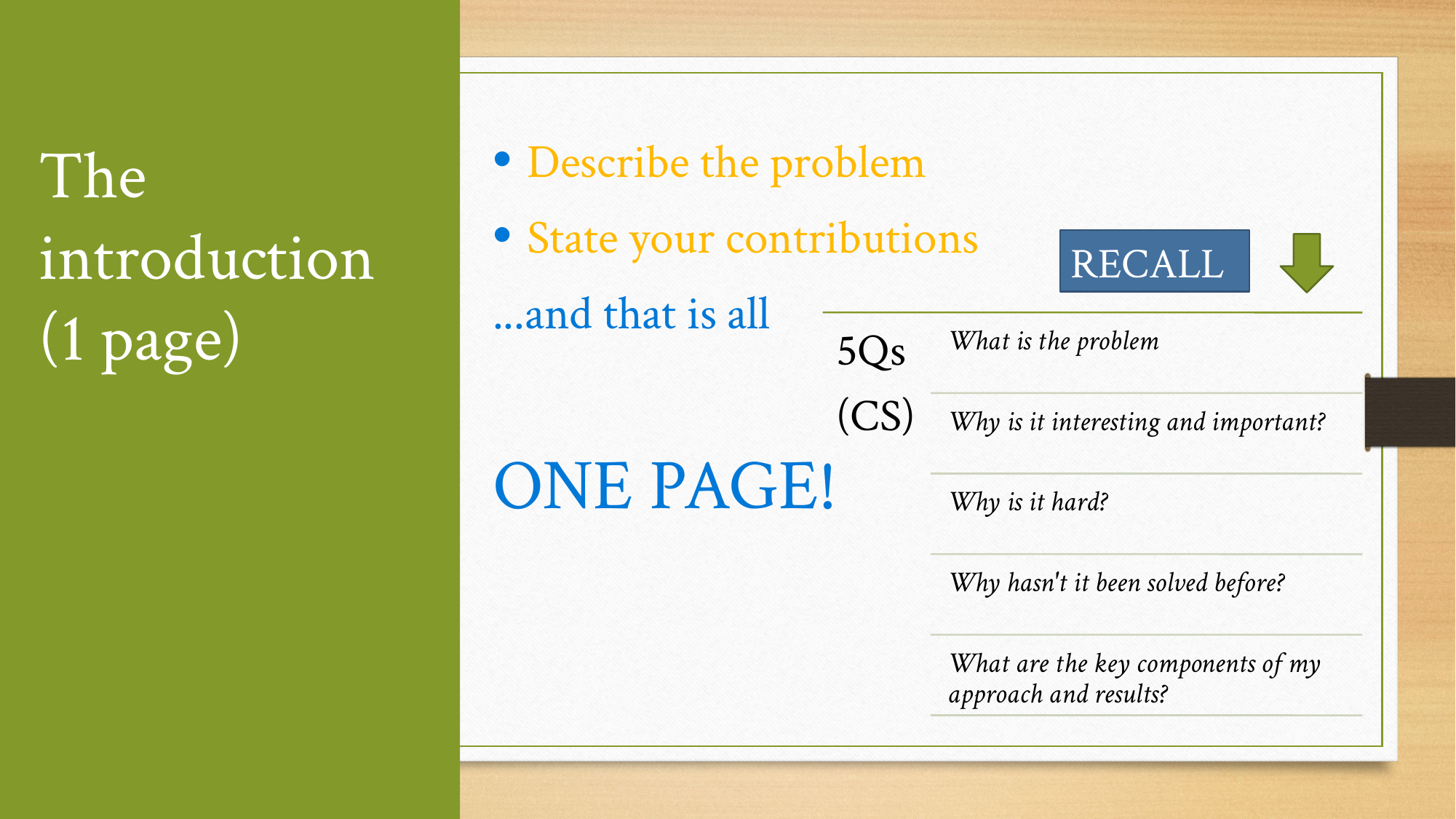

The introduction (1 page)
Describe the problem
State your contributions
...and that is all

ONE PAGE!

RECALL

5Qs
(CS)
What is the problem
Why is it interesting and important?
Why is it hard?
Why hasn't it been solved before?
What are the key components of my approach and results?